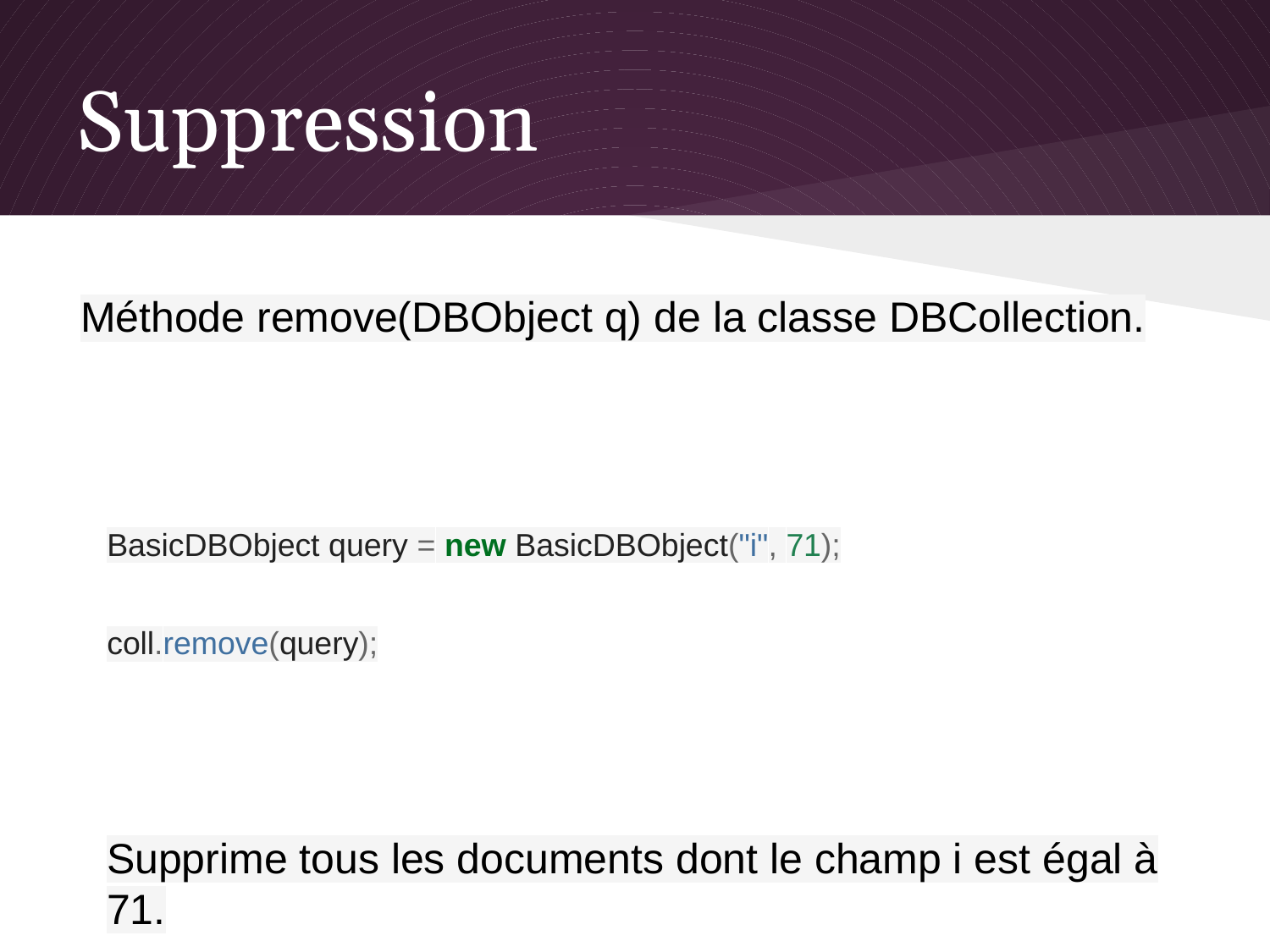

# Suppression
Méthode remove(DBObject q) de la classe DBCollection.

BasicDBObject query = new BasicDBObject("i", 71);
coll.remove(query);

Supprime tous les documents dont le champ i est égal à 71.